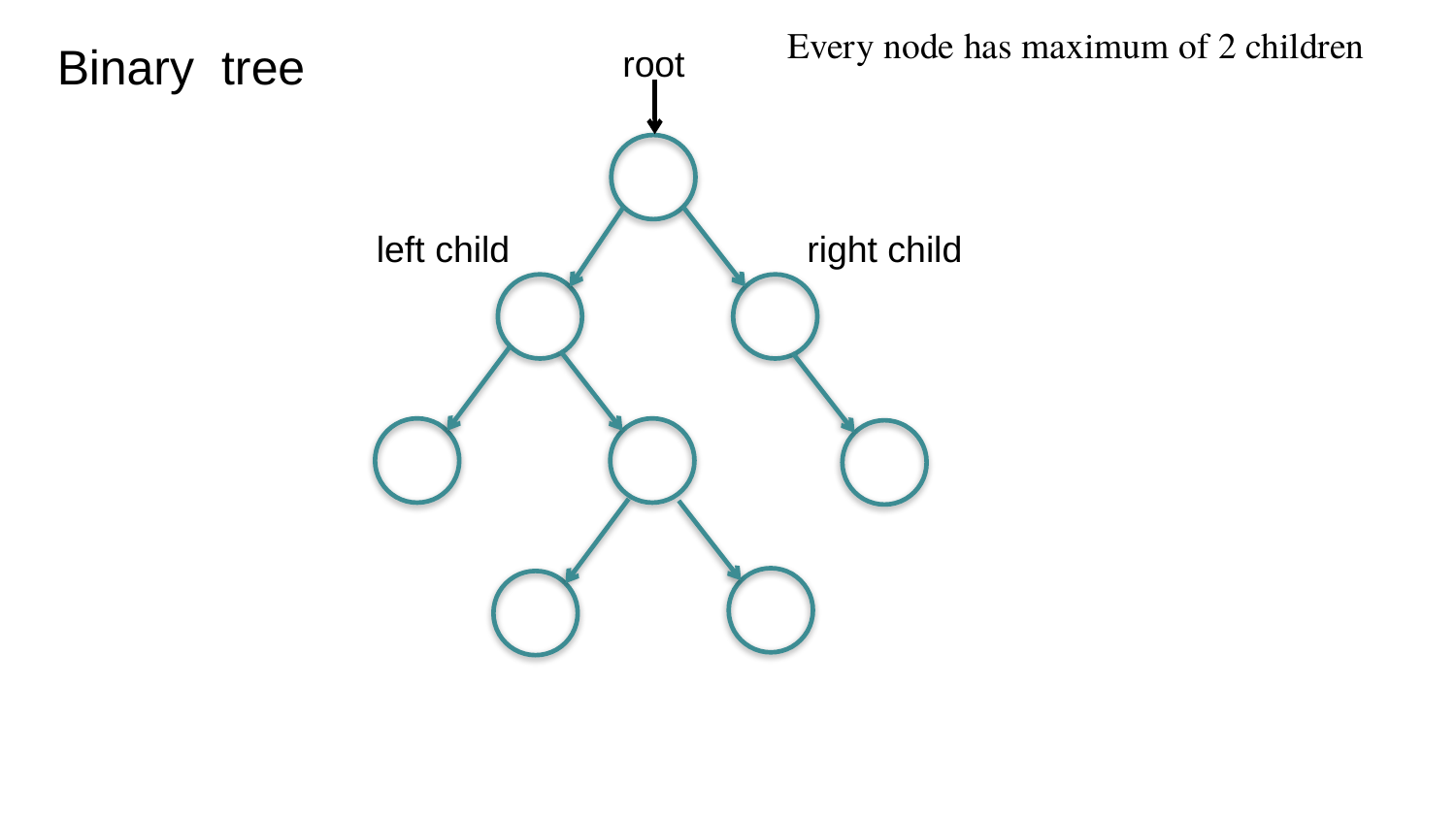

Every node has maximum of 2 children
Binary  tree
root

left child
right child